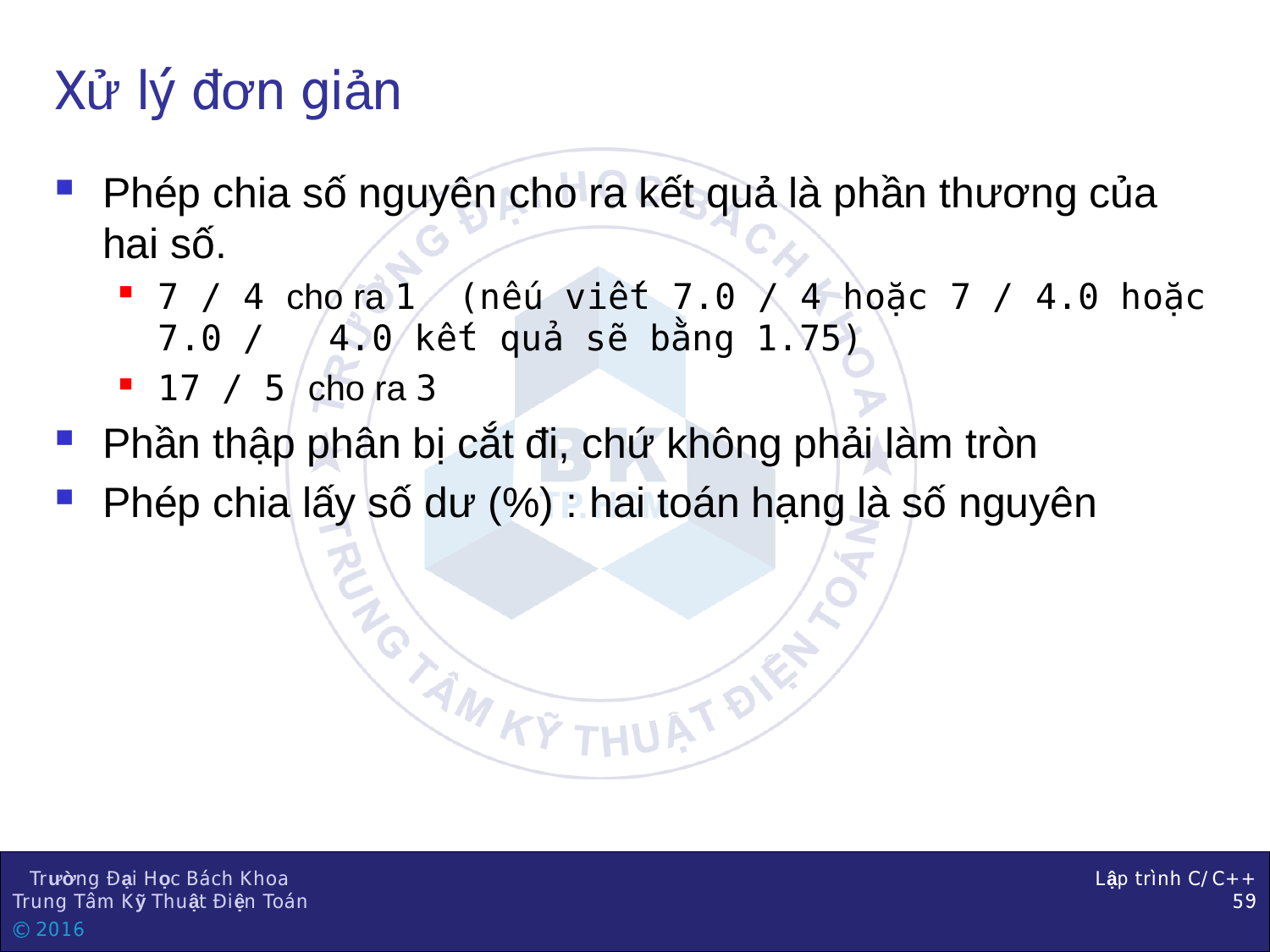

# Xử lý đơn giản
Phép chia số nguyên cho ra kết quả là phần thương của hai số.
7 / 4 cho ra 1  (nếu viết 7.0 / 4 hoặc 7 / 4.0 hoặc 7.0 /   4.0 kết quả sẽ bằng 1.75)
17 / 5 cho ra 3
Phần thập phân bị cắt đi, chứ không phải làm tròn
Phép chia lấy số dư (%) : hai toán hạng là số nguyên